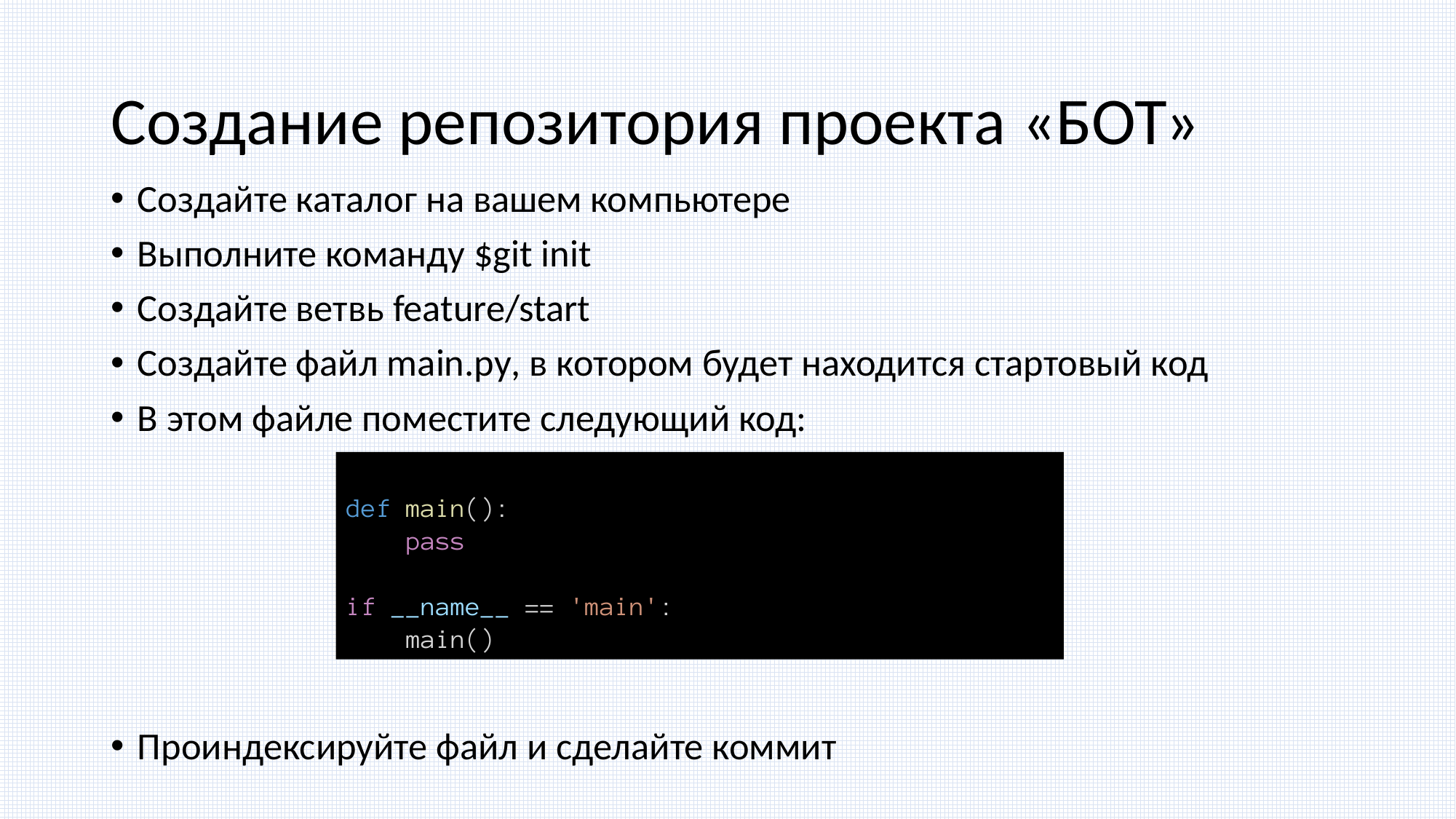

# Создание репозитория проекта «БОТ»
Создайте каталог на вашем компьютере
Выполните команду $git init
Создайте ветвь feature/start
Создайте файл main.py, в котором будет находится стартовый код
В этом файле поместите следующий код:

Проиндексируйте файл и сделайте коммит

def main():
    pass
if __name__ == 'main':
    main()